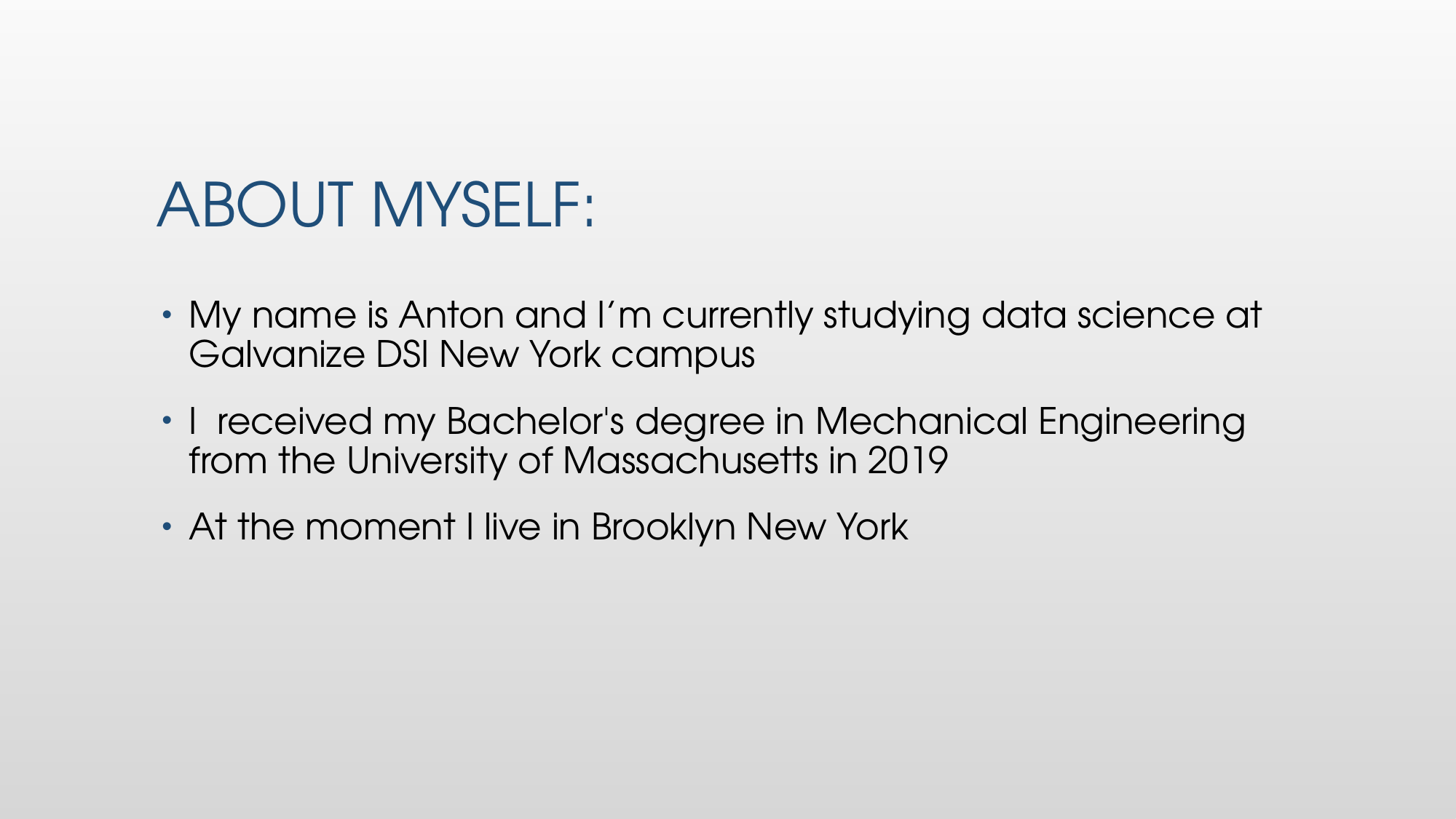

# About myself:
My name is Anton and I’m currently studying data science at Galvanize DSI New York campus
I  received my Bachelor's degree in Mechanical Engineering from the University of Massachusetts in 2019
At the moment I live in Brooklyn New York